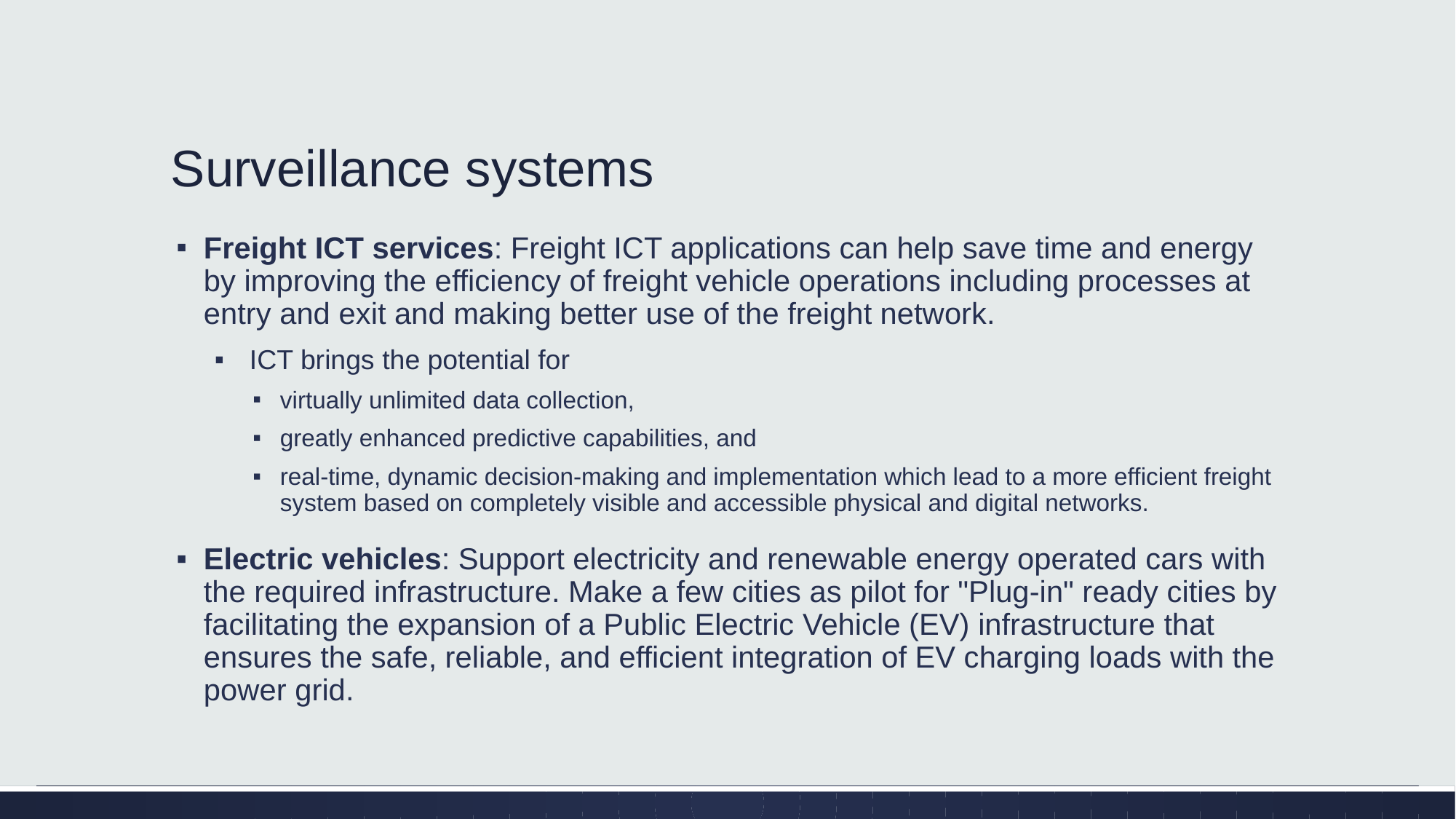

# Surveillance systems
Freight ICT services: Freight ICT applications can help save time and energy by improving the efficiency of freight vehicle operations including processes at entry and exit and making better use of the freight network.
 ICT brings the potential for
virtually unlimited data collection,
greatly enhanced predictive capabilities, and
real-time, dynamic decision-making and implementation which lead to a more efficient freight system based on completely visible and accessible physical and digital networks.
Electric vehicles: Support electricity and renewable energy operated cars with the required infrastructure. Make a few cities as pilot for "Plug-in" ready cities by facilitating the expansion of a Public Electric Vehicle (EV) infrastructure that ensures the safe, reliable, and efficient integration of EV charging loads with the power grid.